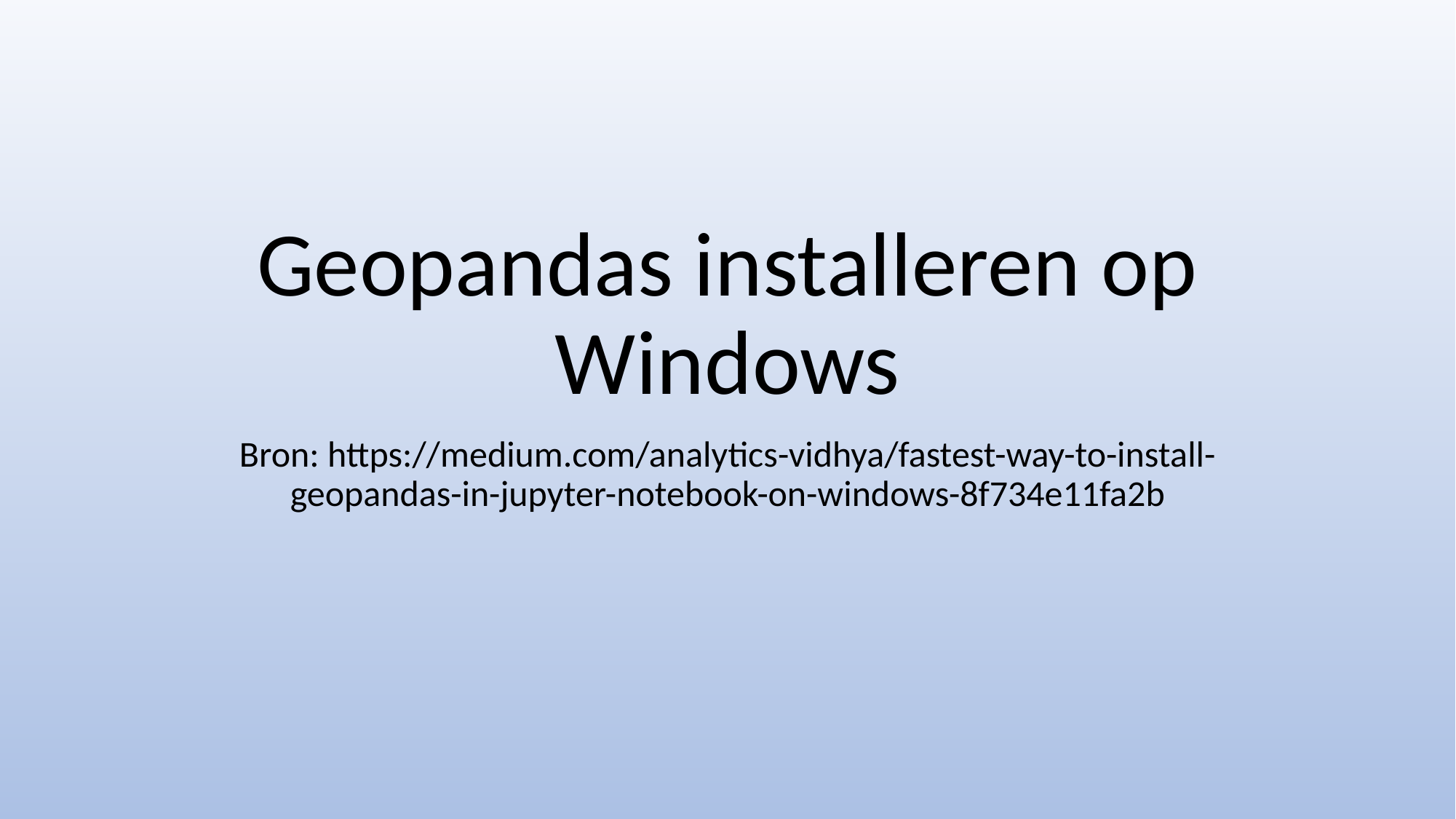

# Geopandas installeren op Windows
Bron: https://medium.com/analytics-vidhya/fastest-way-to-install-geopandas-in-jupyter-notebook-on-windows-8f734e11fa2b